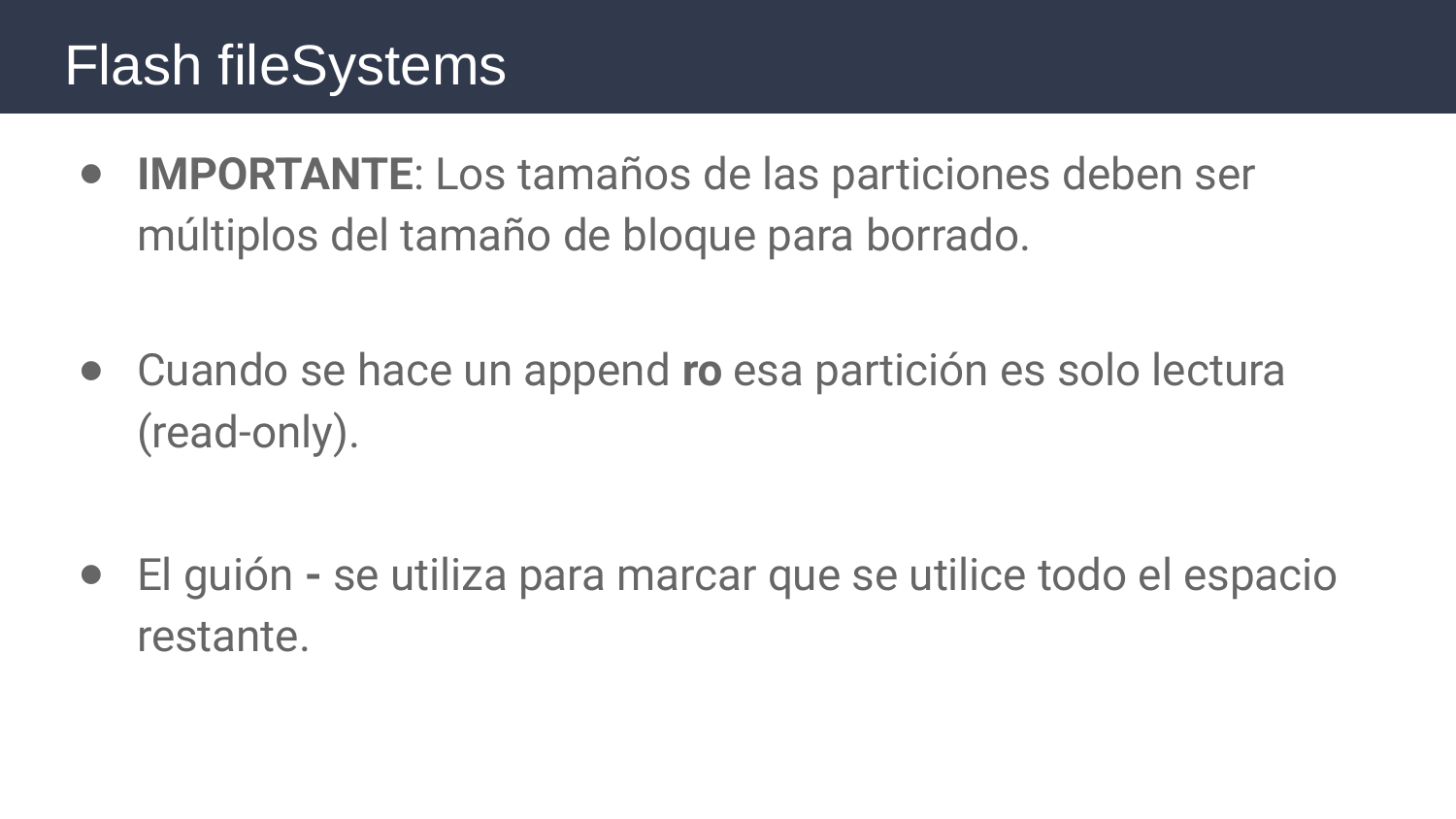

# Flash fileSystems

IMPORTANTE: Los tamaños de las particiones deben ser múltiplos del tamaño de bloque para borrado.
Cuando se hace un append ro esa partición es solo lectura (read-only).
El guión - se utiliza para marcar que se utilice todo el espacio restante.